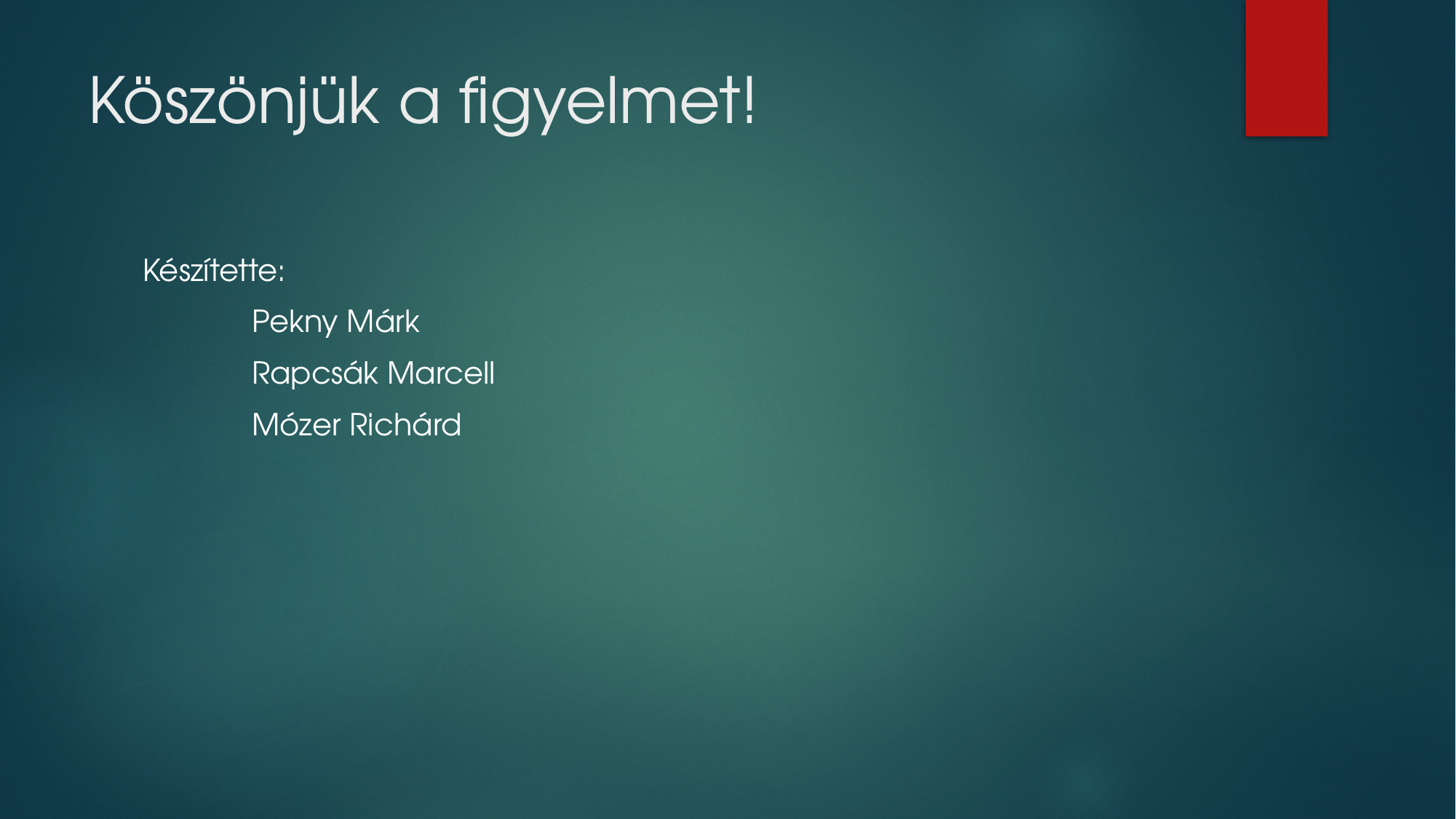

# Köszönjük a figyelmet!
Készítette:
	Pekny Márk
	Rapcsák Marcell
	Mózer Richárd